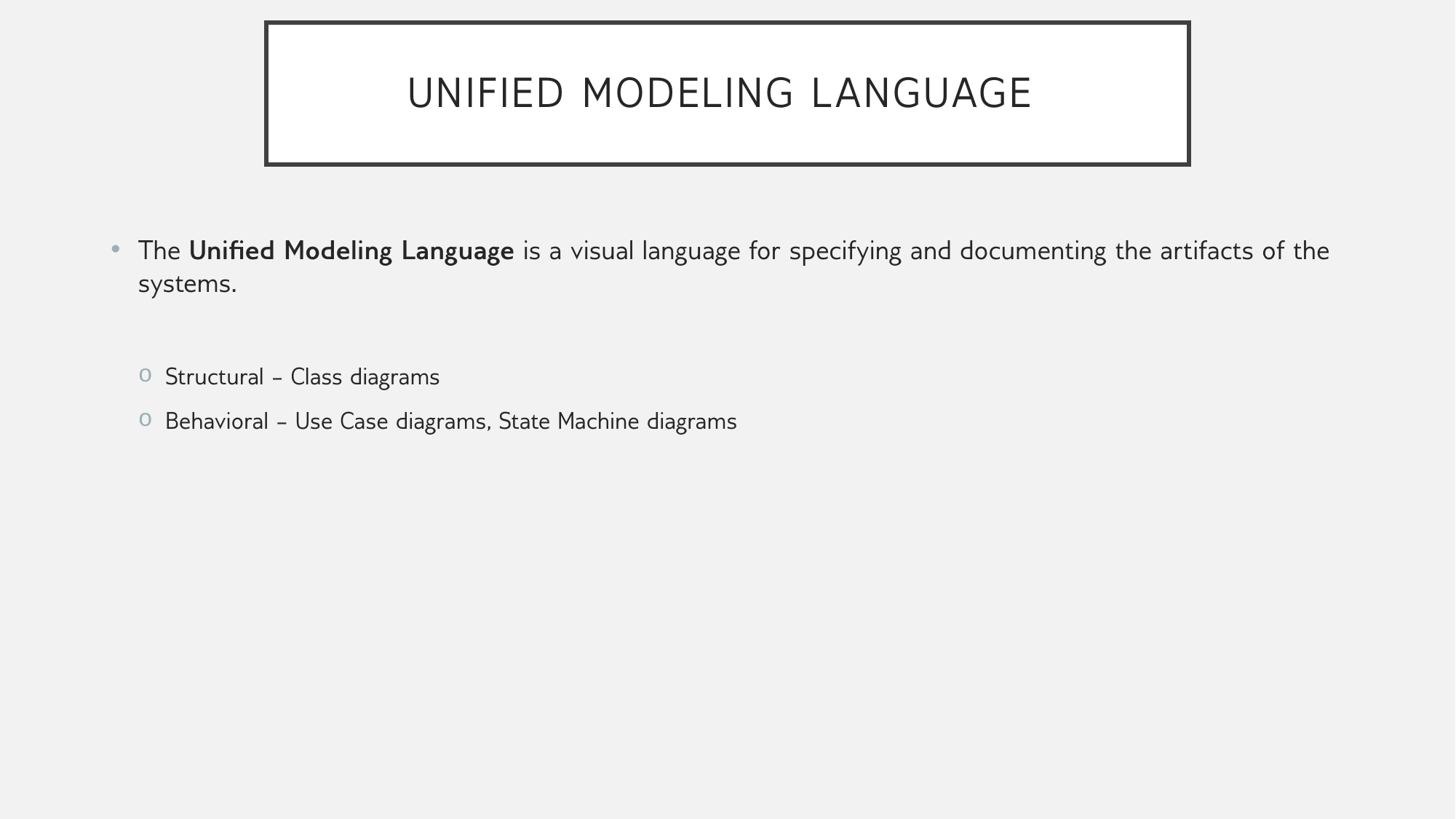

# Unified Modeling Language

The Unified Modeling Language is a visual language for specifying and documenting the artifacts of the systems.

Structural – Class diagrams
Behavioral – Use Case diagrams, State Machine diagrams